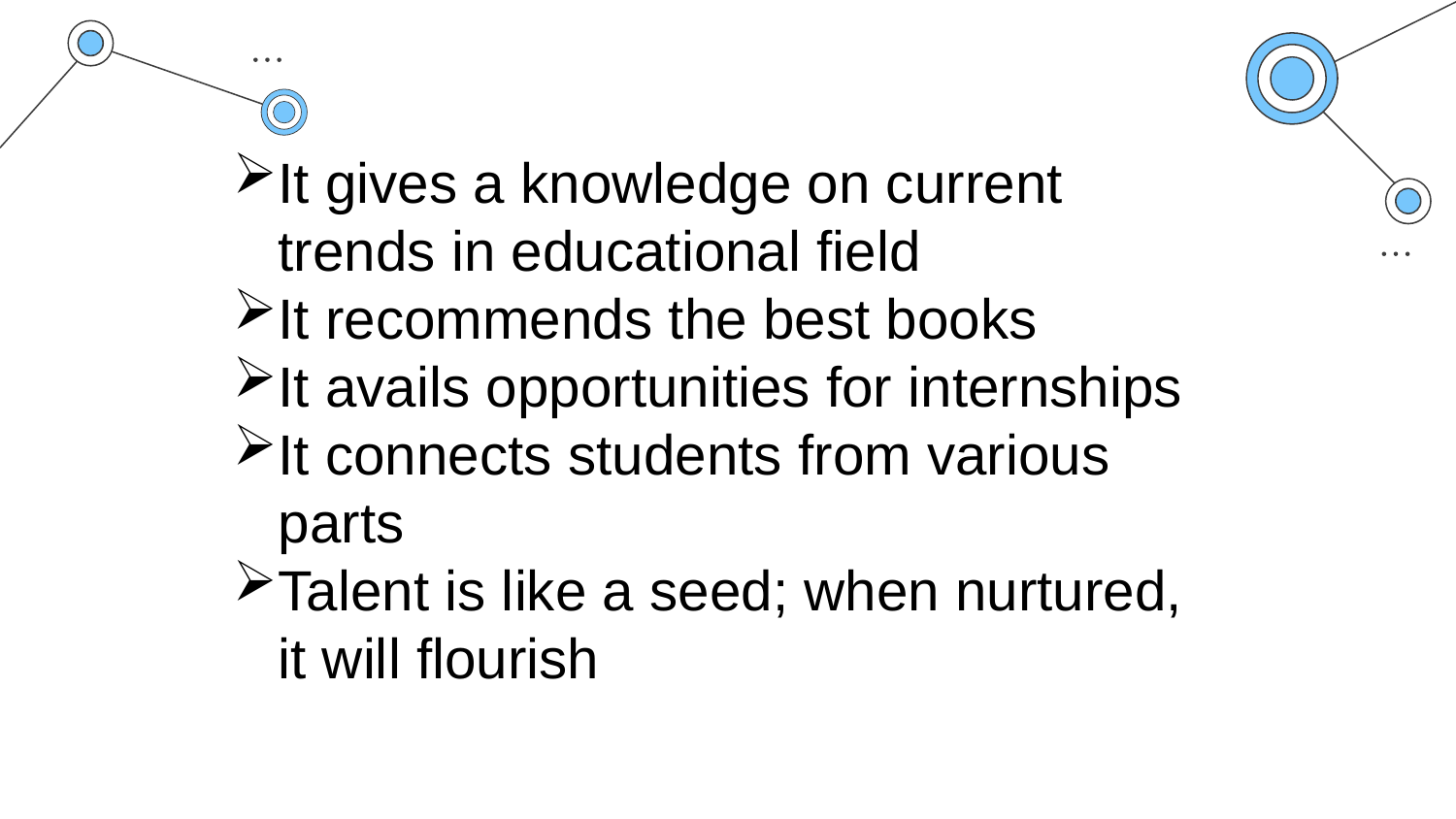

It gives a knowledge on current trends in educational field
It recommends the best books
It avails opportunities for internships
It connects students from various parts
Talent is like a seed; when nurtured, it will flourish